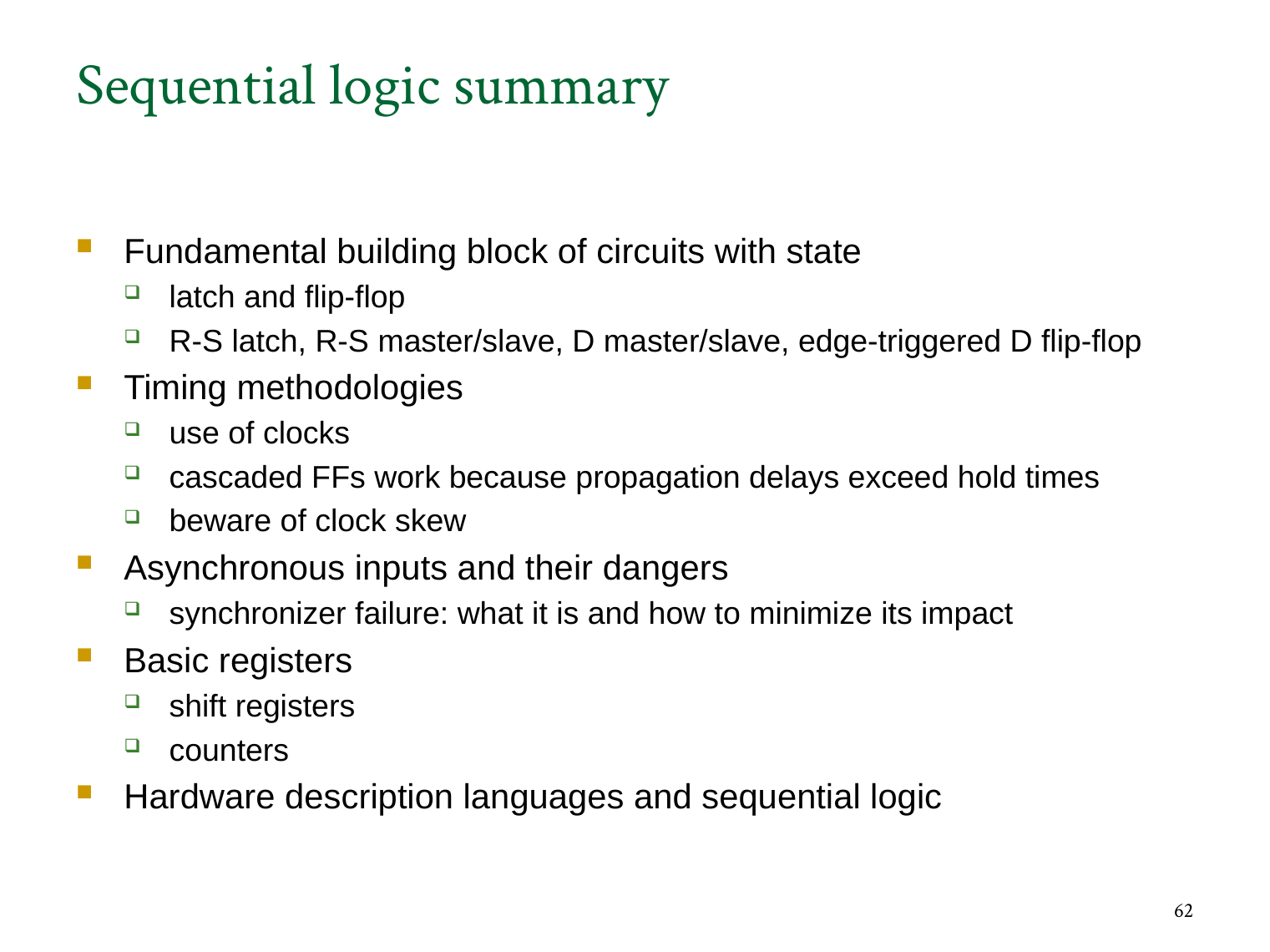

# Sequential logic summary
Fundamental building block of circuits with state
latch and flip-flop
R-S latch, R-S master/slave, D master/slave, edge-triggered D flip-flop
Timing methodologies
use of clocks
cascaded FFs work because propagation delays exceed hold times
beware of clock skew
Asynchronous inputs and their dangers
synchronizer failure: what it is and how to minimize its impact
Basic registers
shift registers
counters
Hardware description languages and sequential logic

62